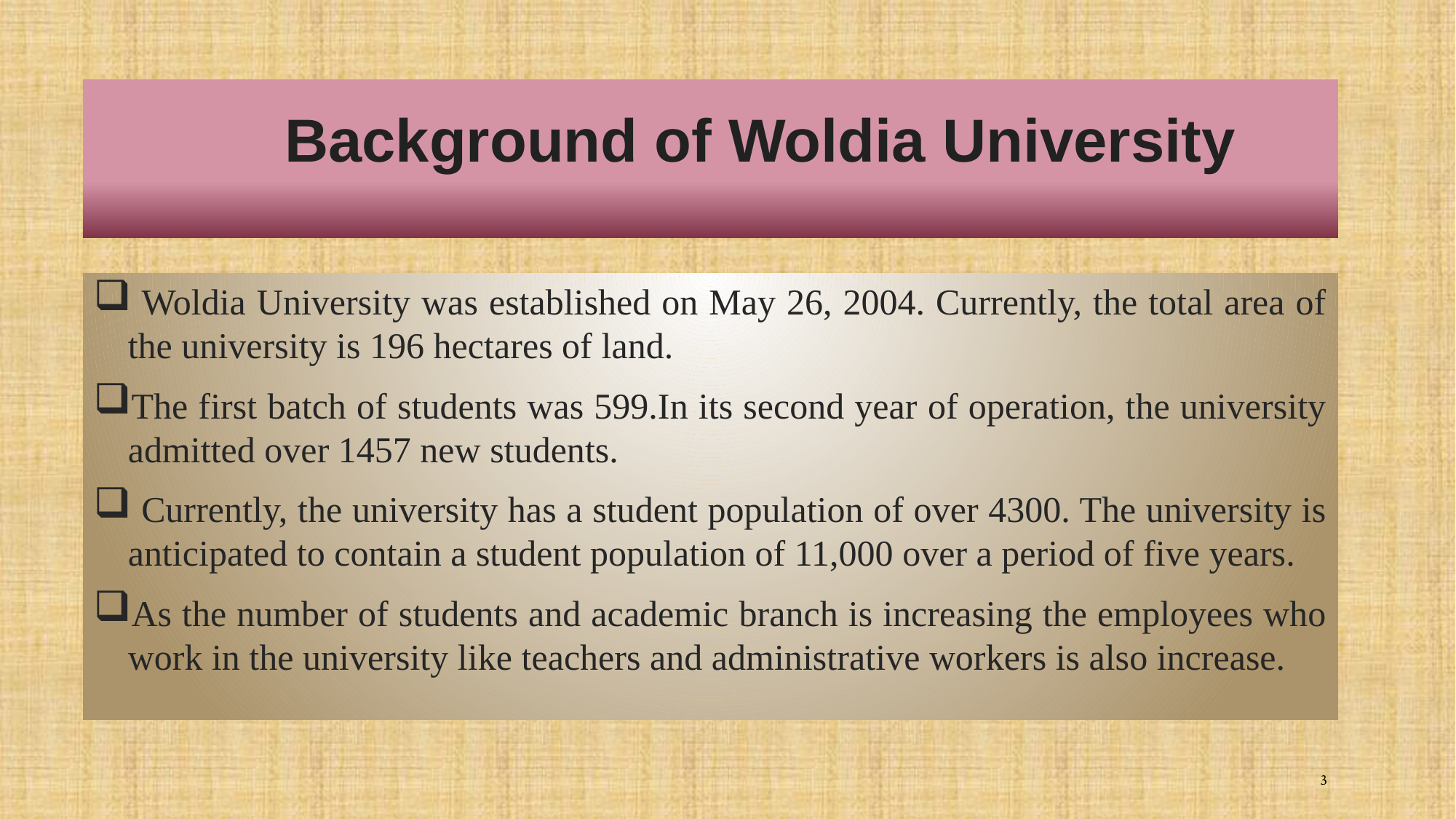

# Background of Woldia University
 Woldia University was established on May 26, 2004. Currently, the total area of the university is 196 hectares of land.
The first batch of students was 599.In its second year of operation, the university admitted over 1457 new students.
 Currently, the university has a student population of over 4300. The university is anticipated to contain a student population of 11,000 over a period of five years.
As the number of students and academic branch is increasing the employees who work in the university like teachers and administrative workers is also increase.

3